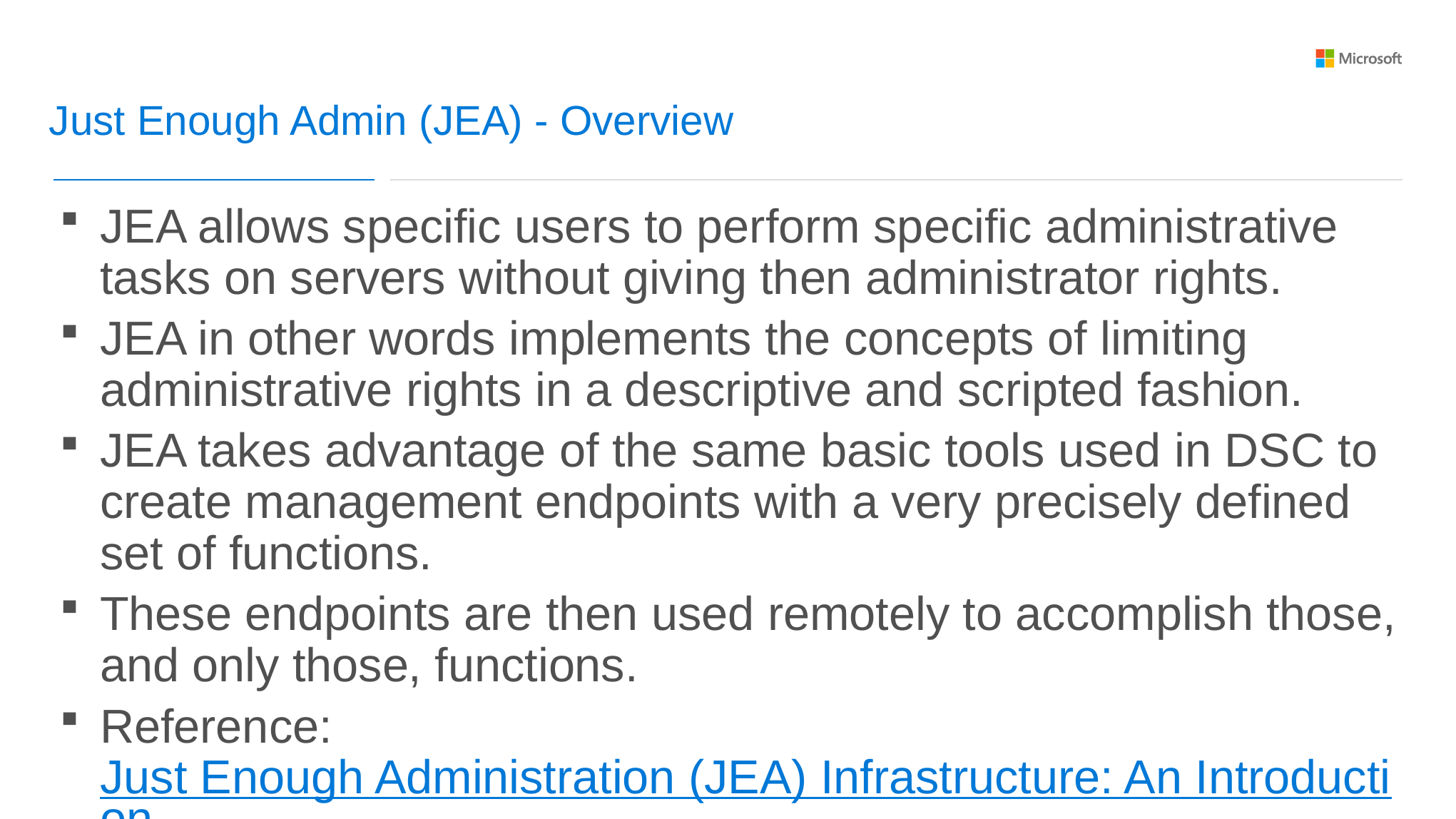

Just Enough Admin (JEA) - Overview
JEA allows specific users to perform specific administrative tasks on servers without giving then administrator rights.
JEA in other words implements the concepts of limiting administrative rights in a descriptive and scripted fashion.
JEA takes advantage of the same basic tools used in DSC to create management endpoints with a very precisely defined set of functions.
These endpoints are then used remotely to accomplish those, and only those, functions.
Reference: Just Enough Administration (JEA) Infrastructure: An Introduction